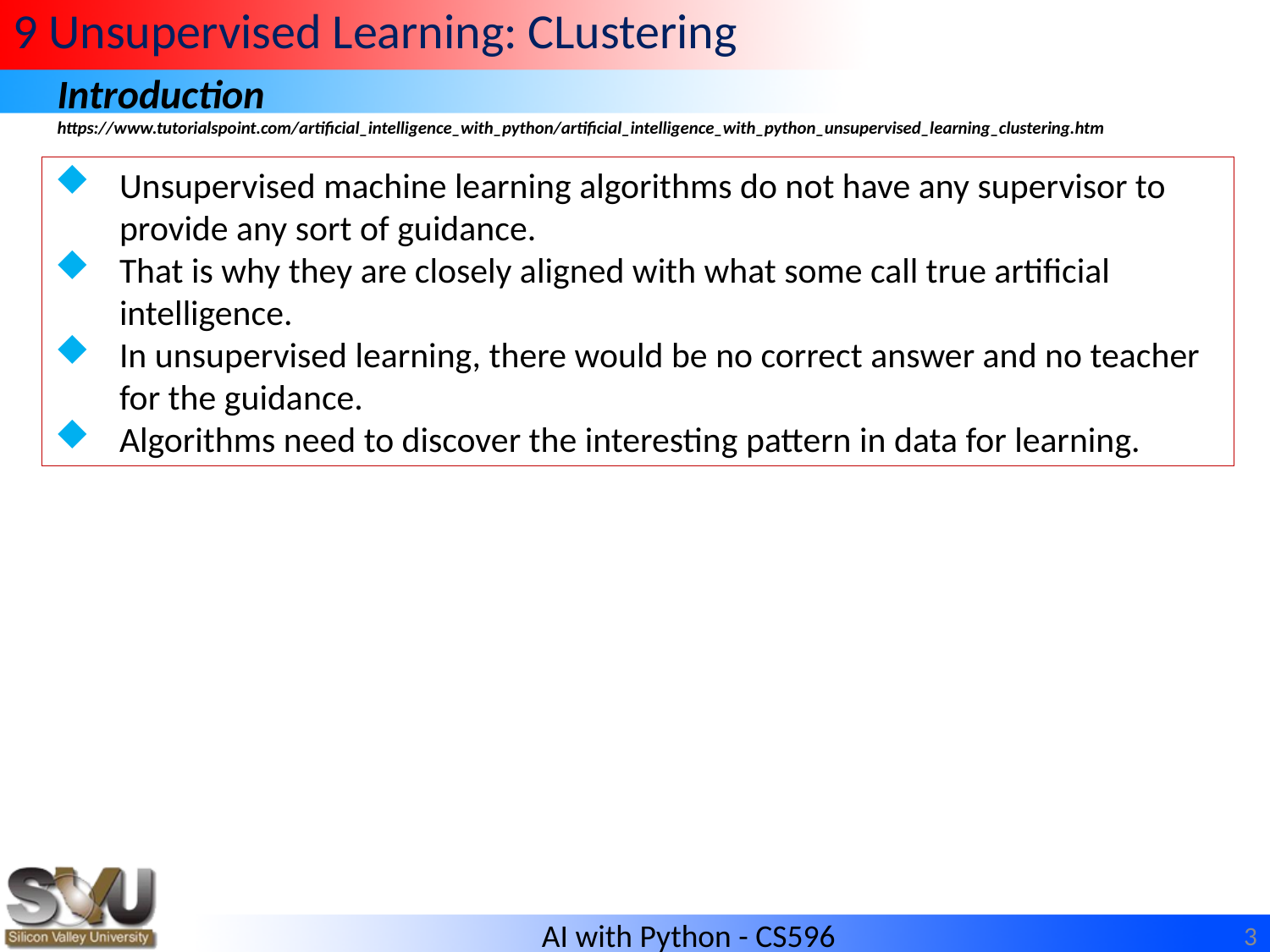

# 9 Unsupervised Learning: CLustering
Introduction
https://www.tutorialspoint.com/artificial_intelligence_with_python/artificial_intelligence_with_python_unsupervised_learning_clustering.htm
Unsupervised machine learning algorithms do not have any supervisor to provide any sort of guidance.
That is why they are closely aligned with what some call true artificial intelligence.
In unsupervised learning, there would be no correct answer and no teacher for the guidance.
Algorithms need to discover the interesting pattern in data for learning.
3
AI with Python - CS596